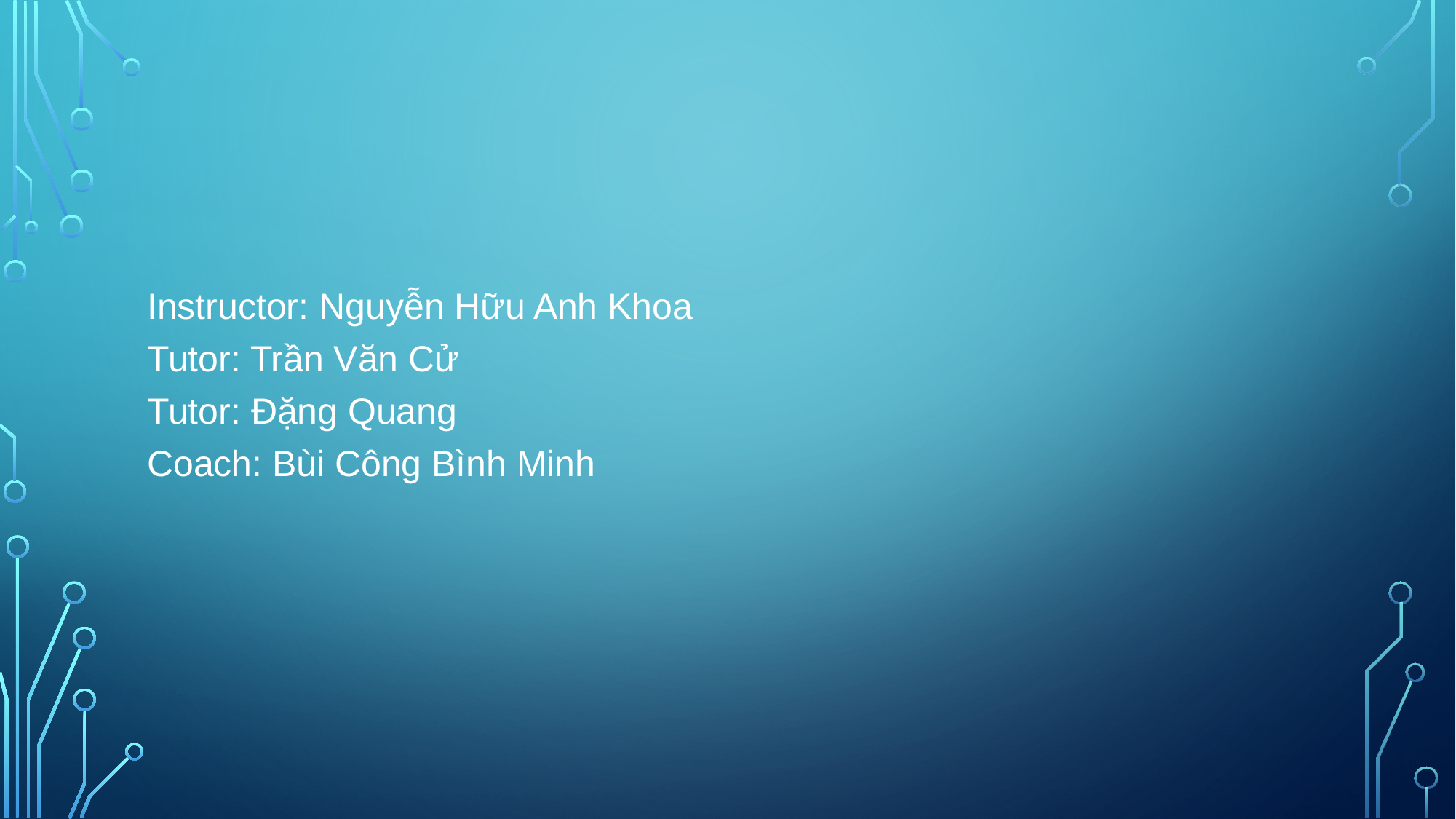

Instructor: Nguyễn Hữu Anh Khoa
Tutor: Trần Văn Cử
Tutor: Đặng Quang
Coach: Bùi Công Bình Minh